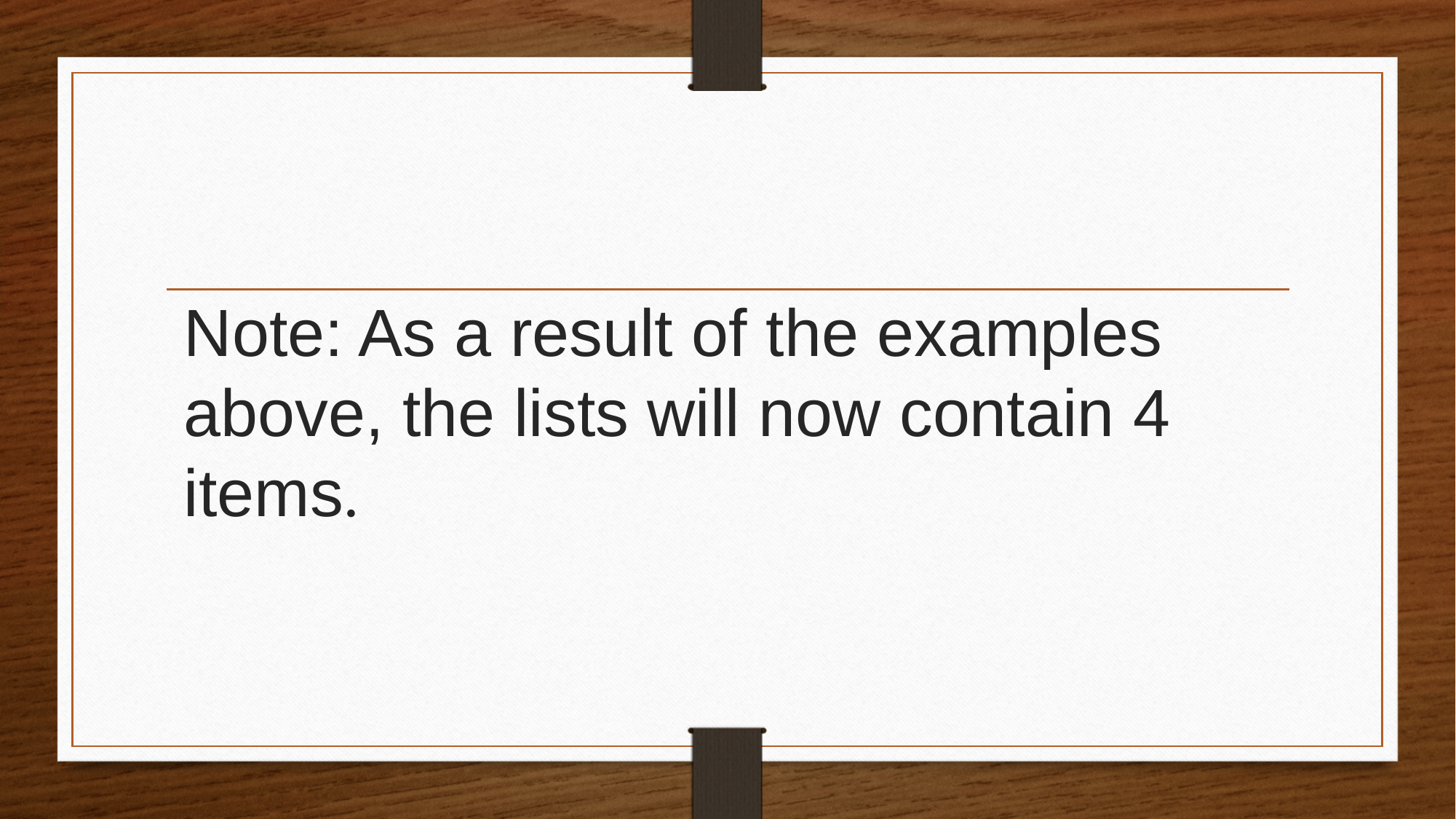

# Note: As a result of the examples above, the lists will now contain 4 items.